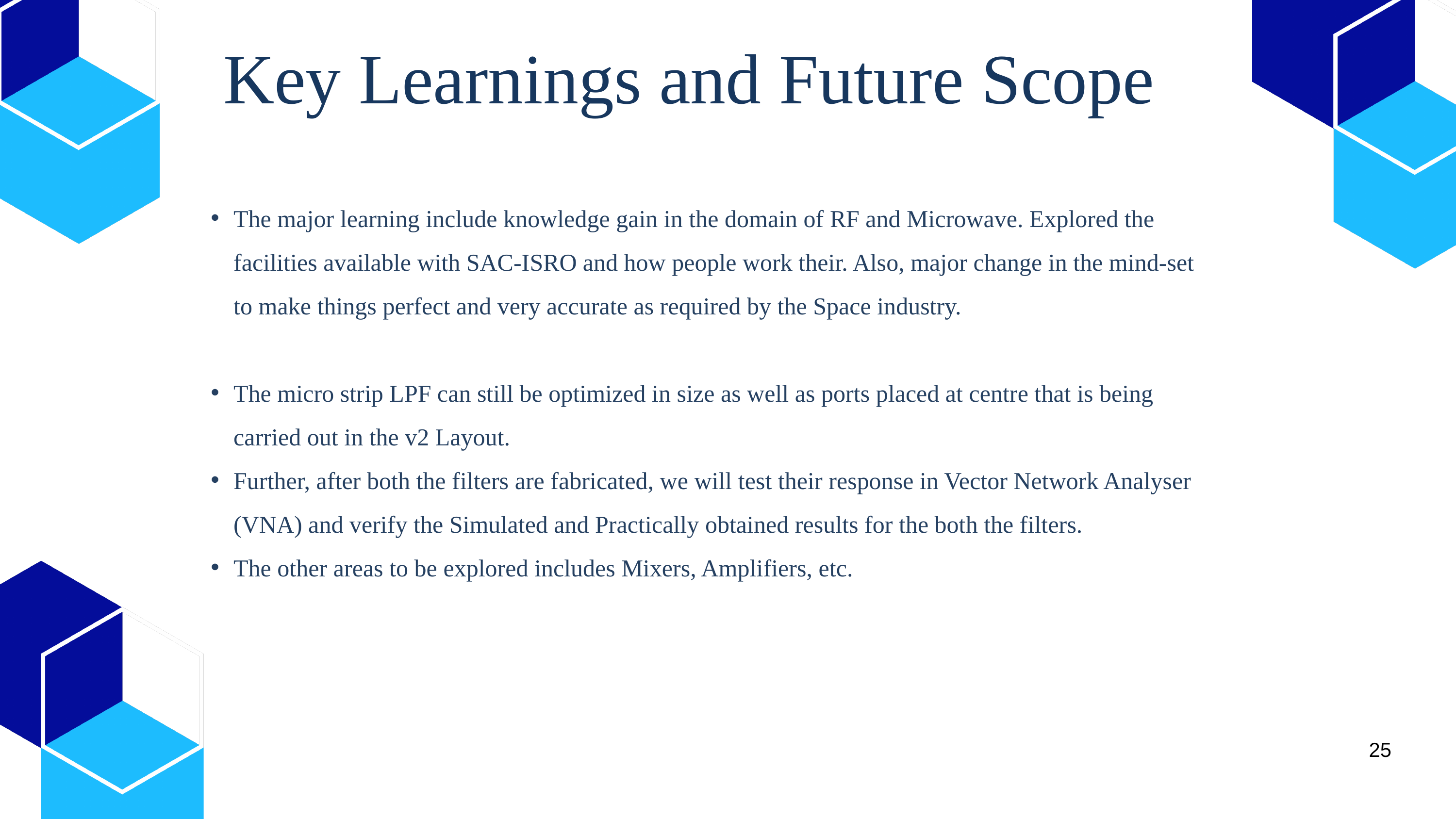

Key Learnings and Future Scope
The major learning include knowledge gain in the domain of RF and Microwave. Explored the facilities available with SAC-ISRO and how people work their. Also, major change in the mind-set to make things perfect and very accurate as required by the Space industry.

The micro strip LPF can still be optimized in size as well as ports placed at centre that is being carried out in the v2 Layout.
Further, after both the filters are fabricated, we will test their response in Vector Network Analyser (VNA) and verify the Simulated and Practically obtained results for the both the filters.
The other areas to be explored includes Mixers, Amplifiers, etc.

25